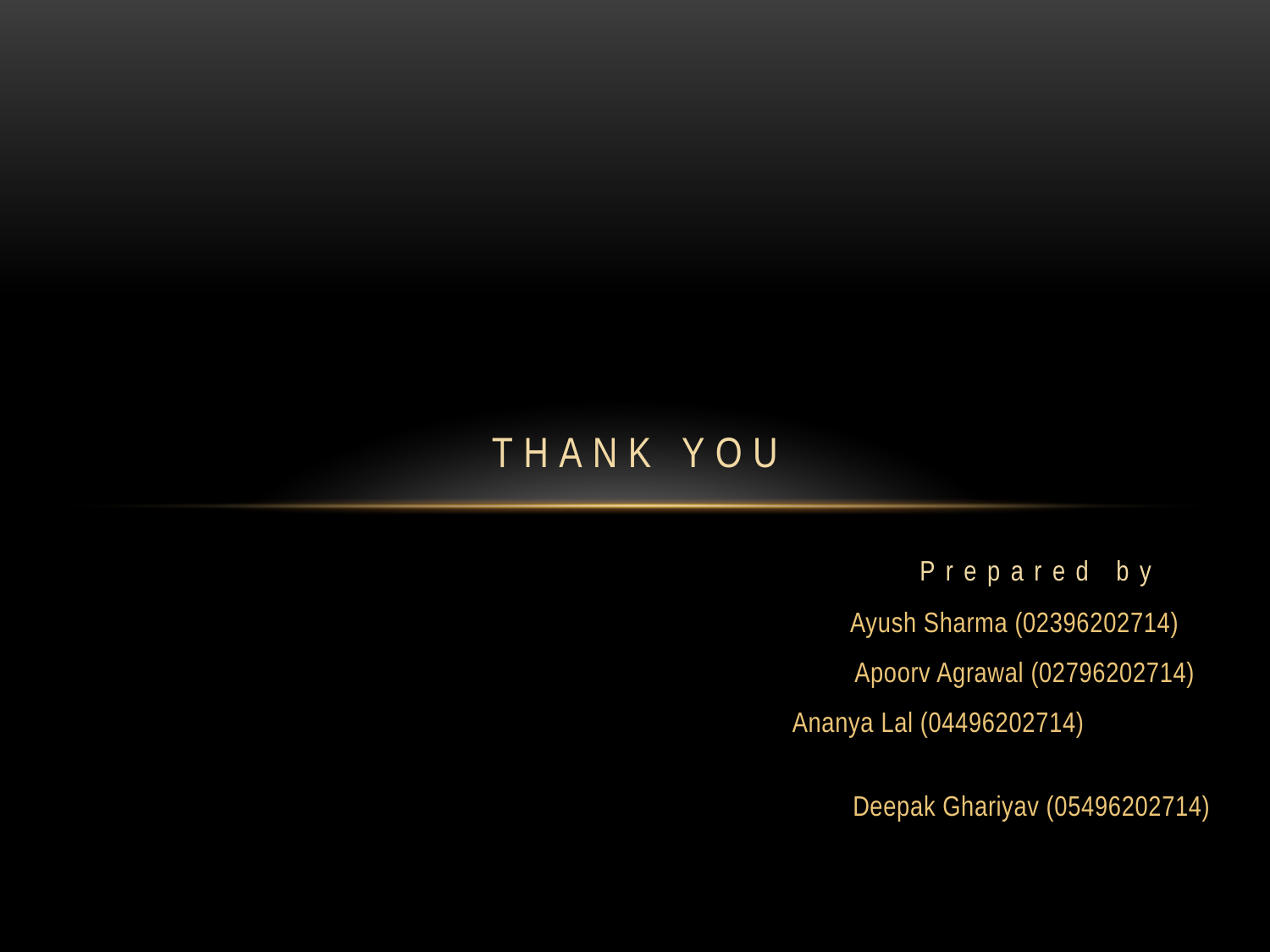

# Thank you
                                                                               Prepared by
                                                                                             Ayush Sharma (02396202714)
                                                                                               Apoorv Agrawal (02796202714)
                                                                                        Ananya Lal (04496202714)
                                                                                                 Deepak Ghariyav (05496202714)